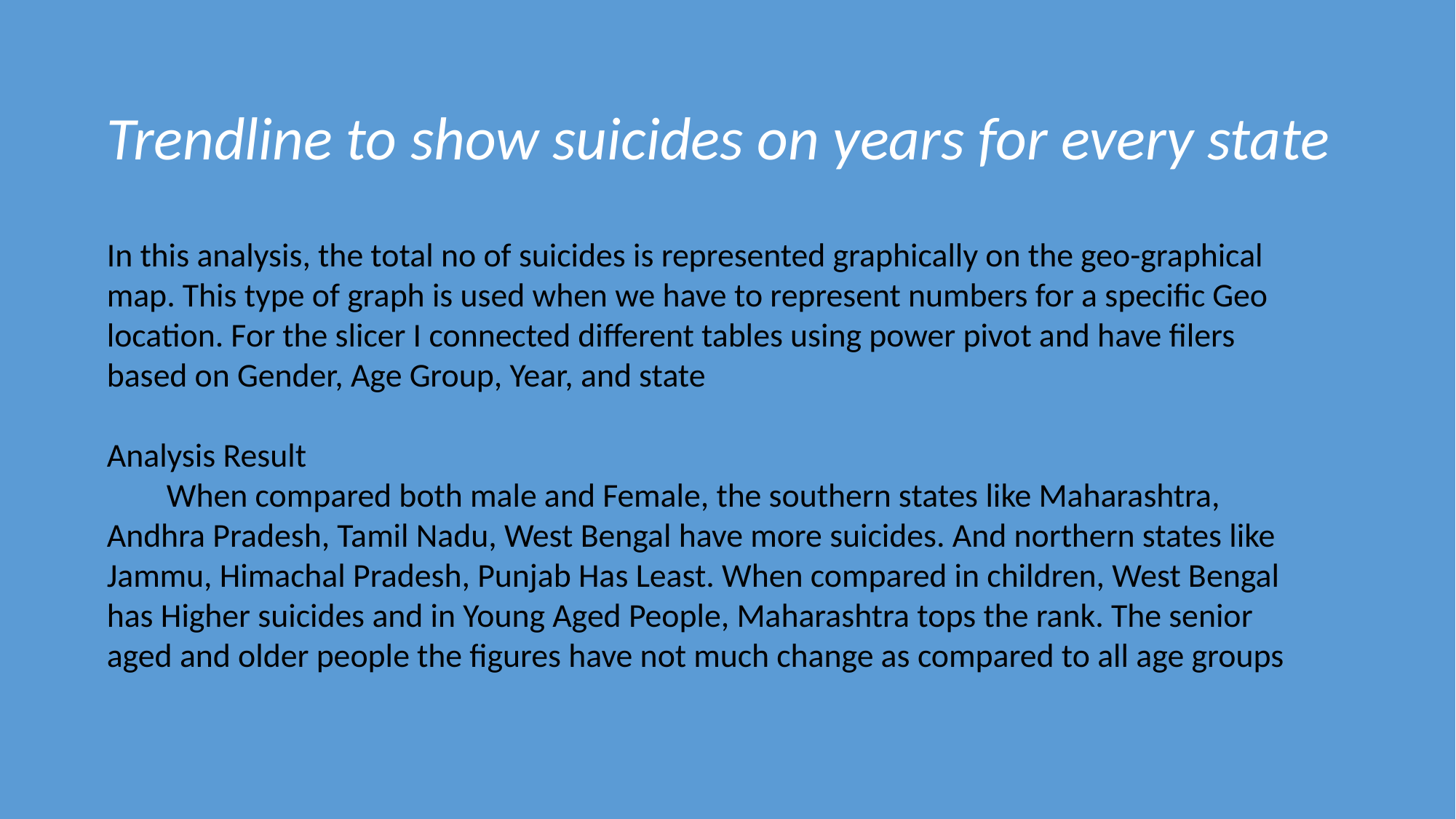

Trendline to show suicides on years for every state
In this analysis, the total no of suicides is represented graphically on the geo-graphical map. This type of graph is used when we have to represent numbers for a specific Geo location. For the slicer I connected different tables using power pivot and have filers based on Gender, Age Group, Year, and state

Analysis Result
        When compared both male and Female, the southern states like Maharashtra, Andhra Pradesh, Tamil Nadu, West Bengal have more suicides. And northern states like Jammu, Himachal Pradesh, Punjab Has Least. When compared in children, West Bengal has Higher suicides and in Young Aged People, Maharashtra tops the rank. The senior aged and older people the figures have not much change as compared to all age groups